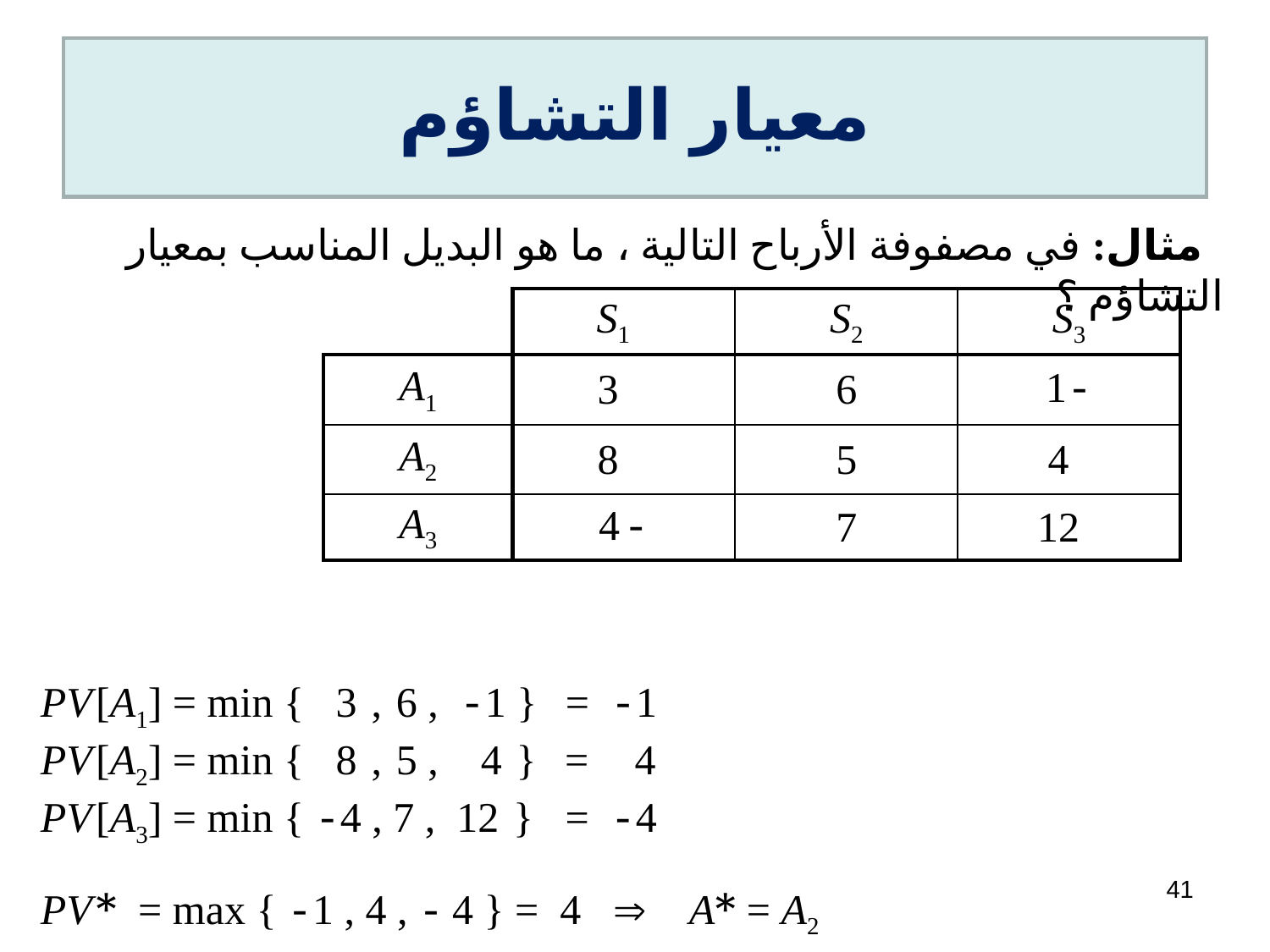

# معيار التشاؤم
  مثال: في مصفوفة الأرباح التالية ، ما هو البديل المناسب بمعيار التشاؤم ؟

PV [A1] = min {   3  ,  6 ,  -1 }    =  -1
PV [A2] = min {   8  ,  5 ,    4  }    =     4
PV [A3] = min { -4 , 7 ,  12  }   =  -4

PV *  = max { -1 , 4 , - 4 } =  4   ⇒    A* = A2

|  | S1 | S2 | S3 |
| --- | --- | --- | --- |
| A1 | 3 | 6 | -1 |
| A2 | 8 | 5 | 4 |
| A3 | - 4 | 7 | 12 |
41